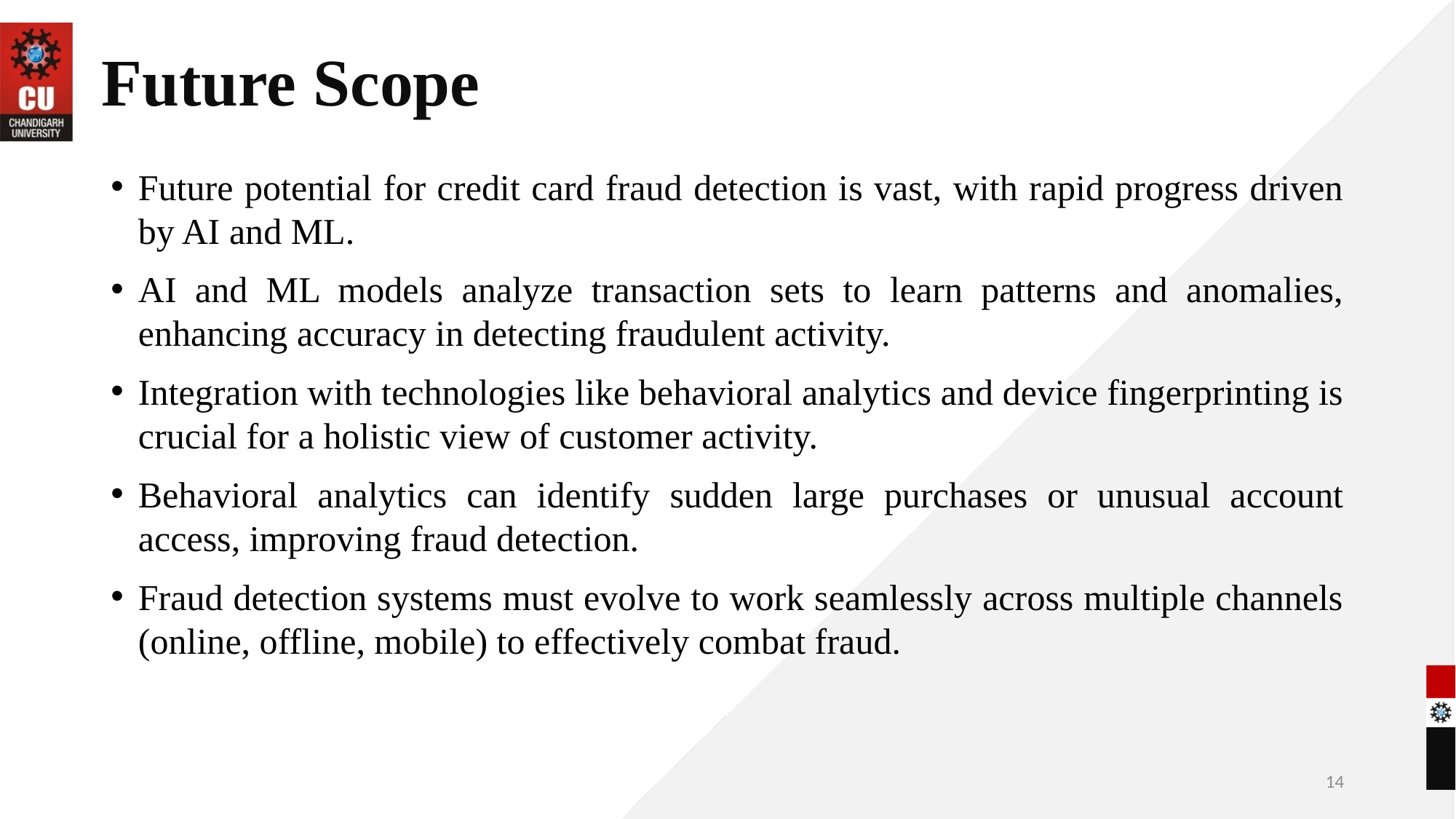

# Future Scope
Future potential for credit card fraud detection is vast, with rapid progress driven by AI and ML.
AI and ML models analyze transaction sets to learn patterns and anomalies, enhancing accuracy in detecting fraudulent activity.
Integration with technologies like behavioral analytics and device fingerprinting is crucial for a holistic view of customer activity.
Behavioral analytics can identify sudden large purchases or unusual account access, improving fraud detection.
Fraud detection systems must evolve to work seamlessly across multiple channels (online, offline, mobile) to effectively combat fraud.
14